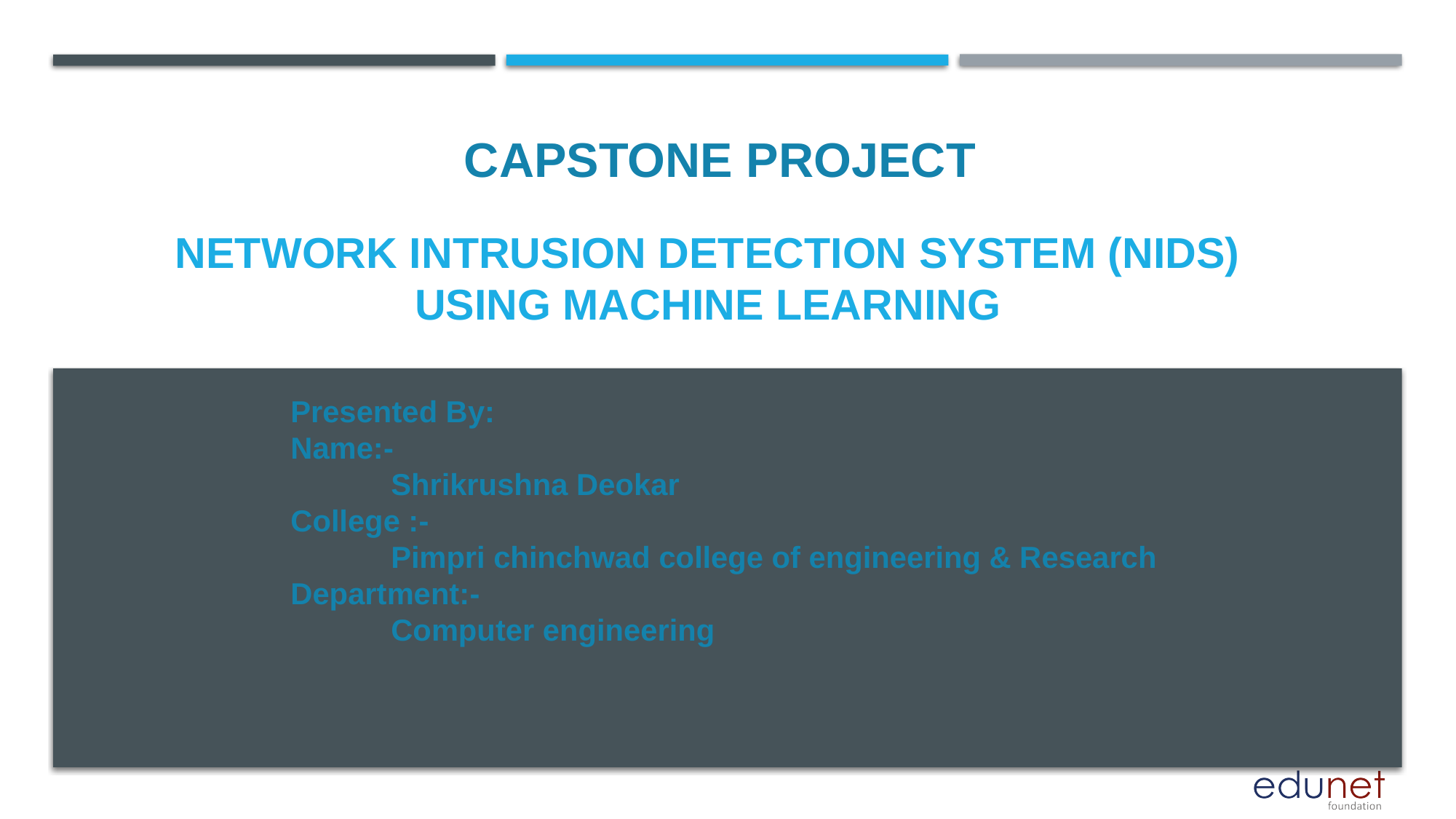

CAPSTONE PROJECT
# Network Intrusion Detection System (NIDS) using Machine Learning
Presented By:
Name:-
            Shrikrushna Deokar
College :-
            Pimpri chinchwad college of engineering & Research
Department:-
            Computer engineering